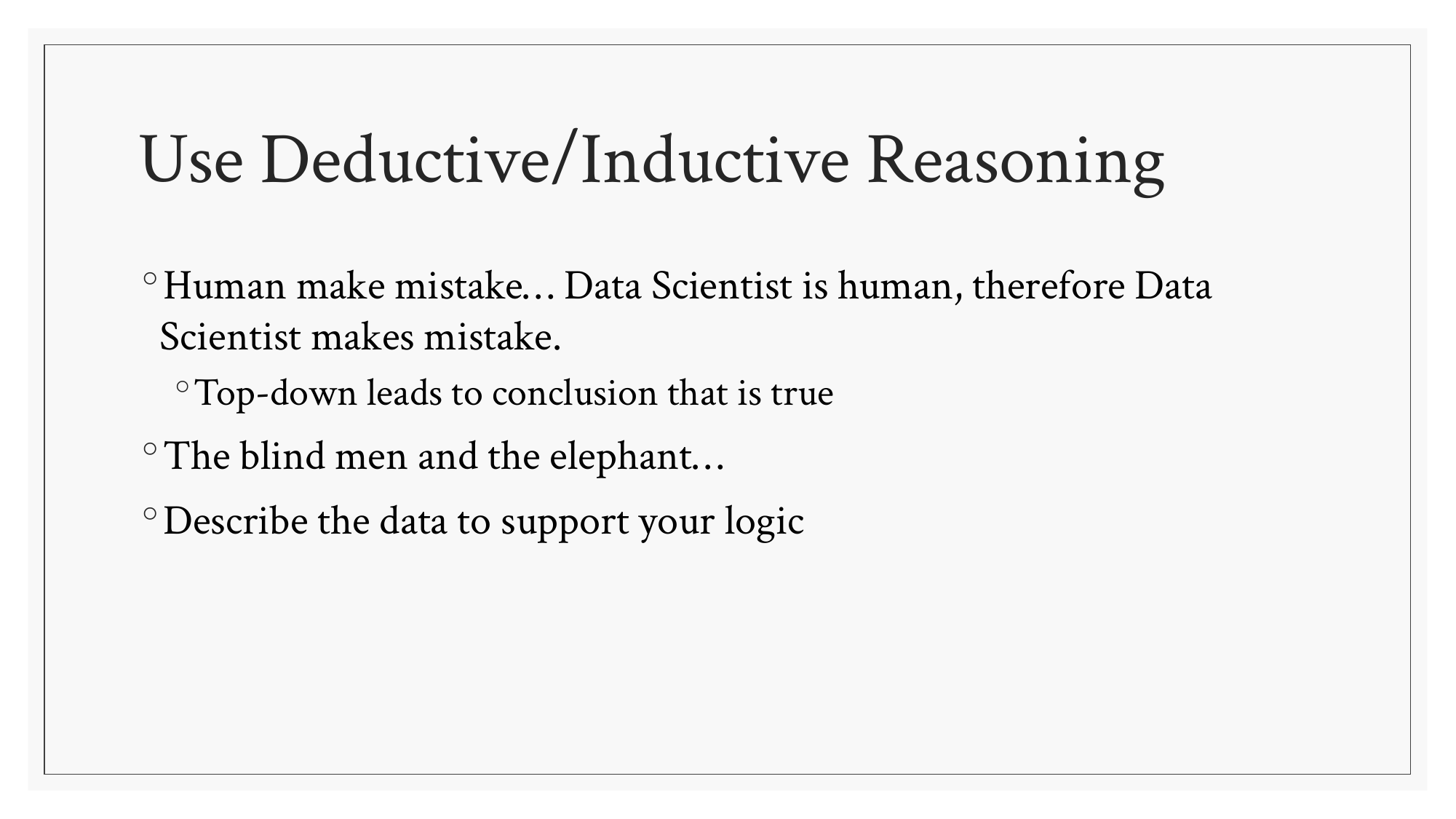

# Use Deductive/Inductive Reasoning
Human make mistake… Data Scientist is human, therefore Data Scientist makes mistake.
Top-down leads to conclusion that is true
The blind men and the elephant…
Describe the data to support your logic